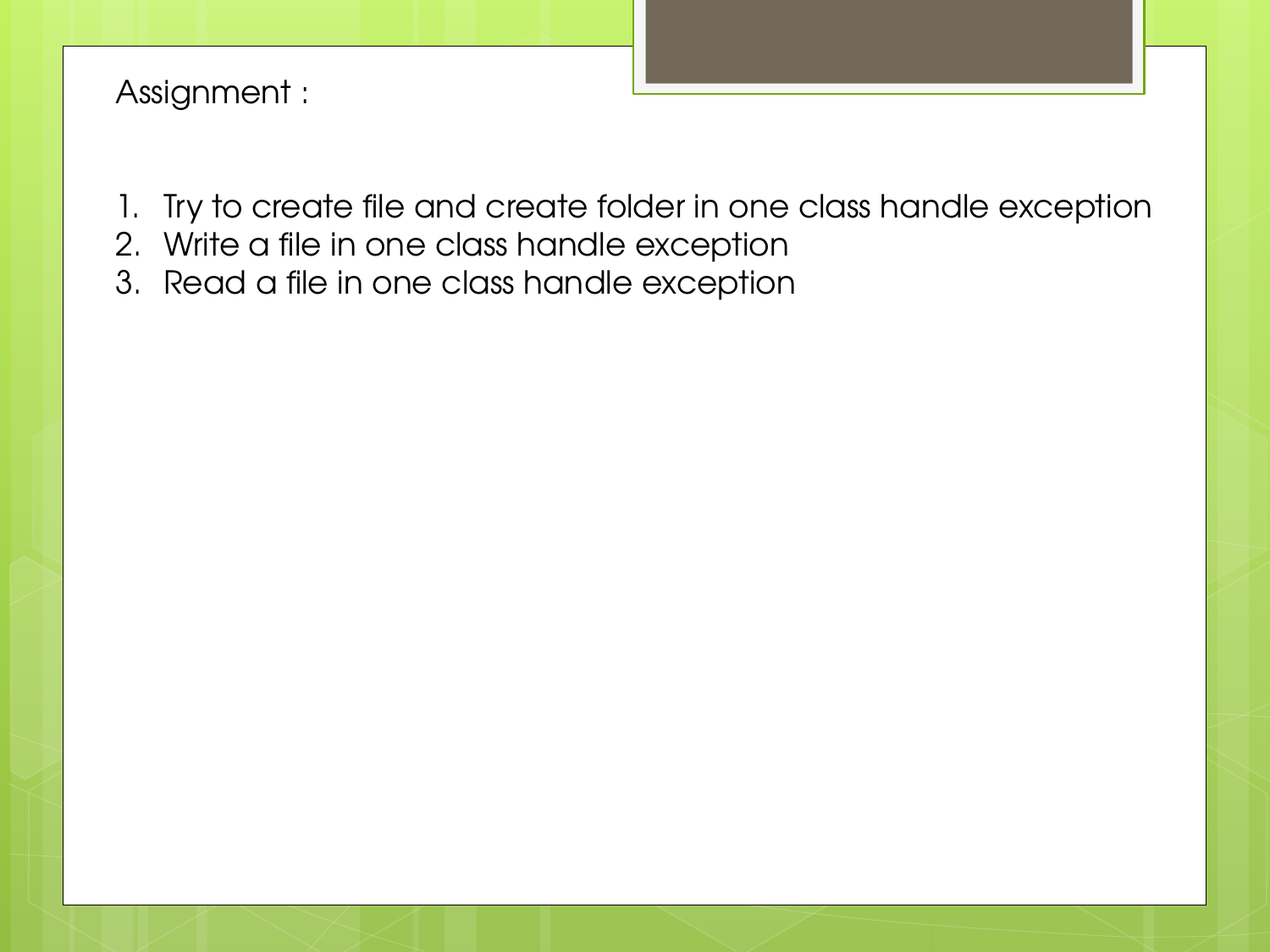

Assignment :

Try to create file and create folder in one class handle exception
Write a file in one class handle exception
Read a file in one class handle exception